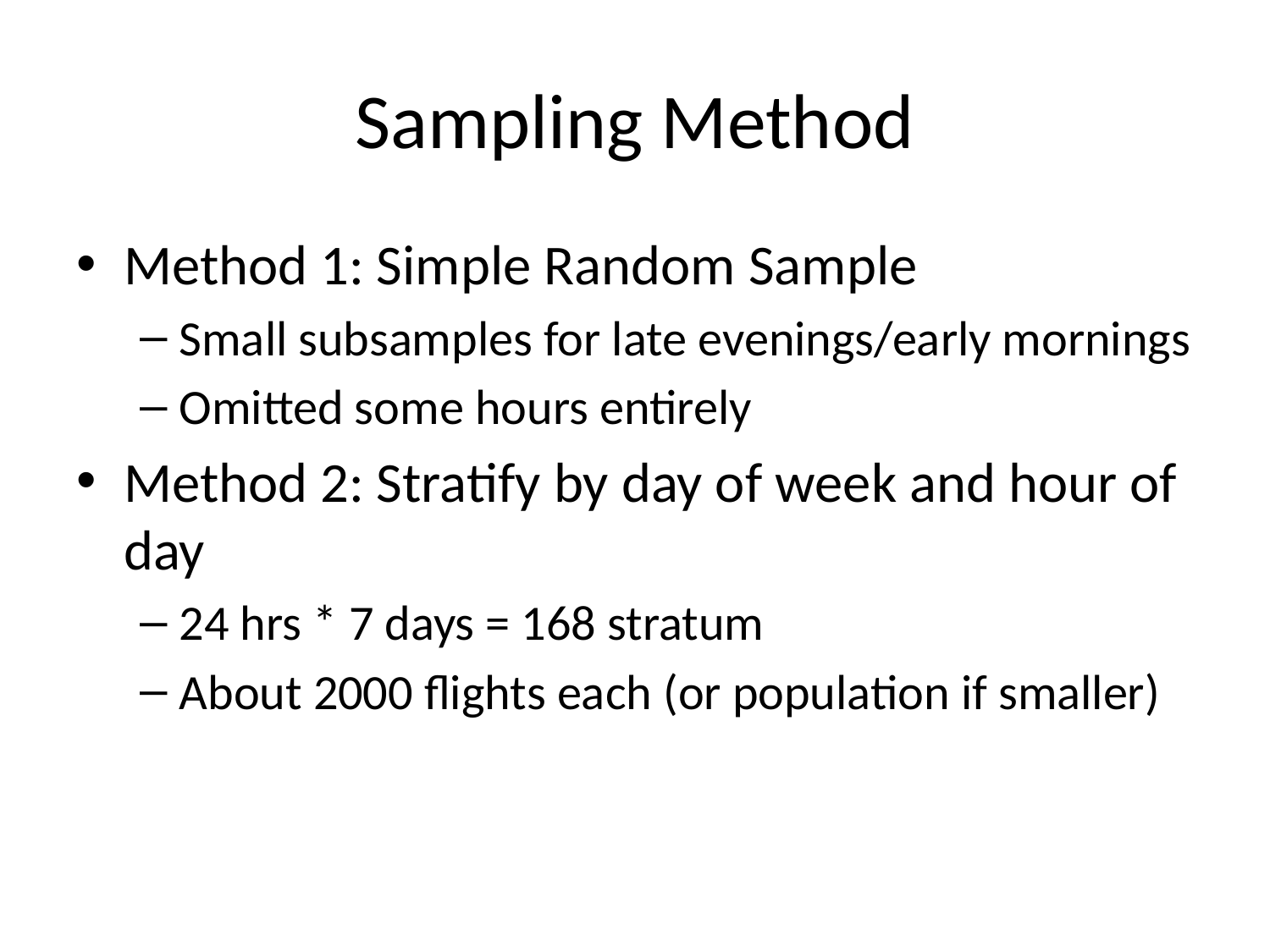

# Sampling Method
Method 1: Simple Random Sample
Small subsamples for late evenings/early mornings
Omitted some hours entirely
Method 2: Stratify by day of week and hour of day
24 hrs * 7 days = 168 stratum
About 2000 flights each (or population if smaller)